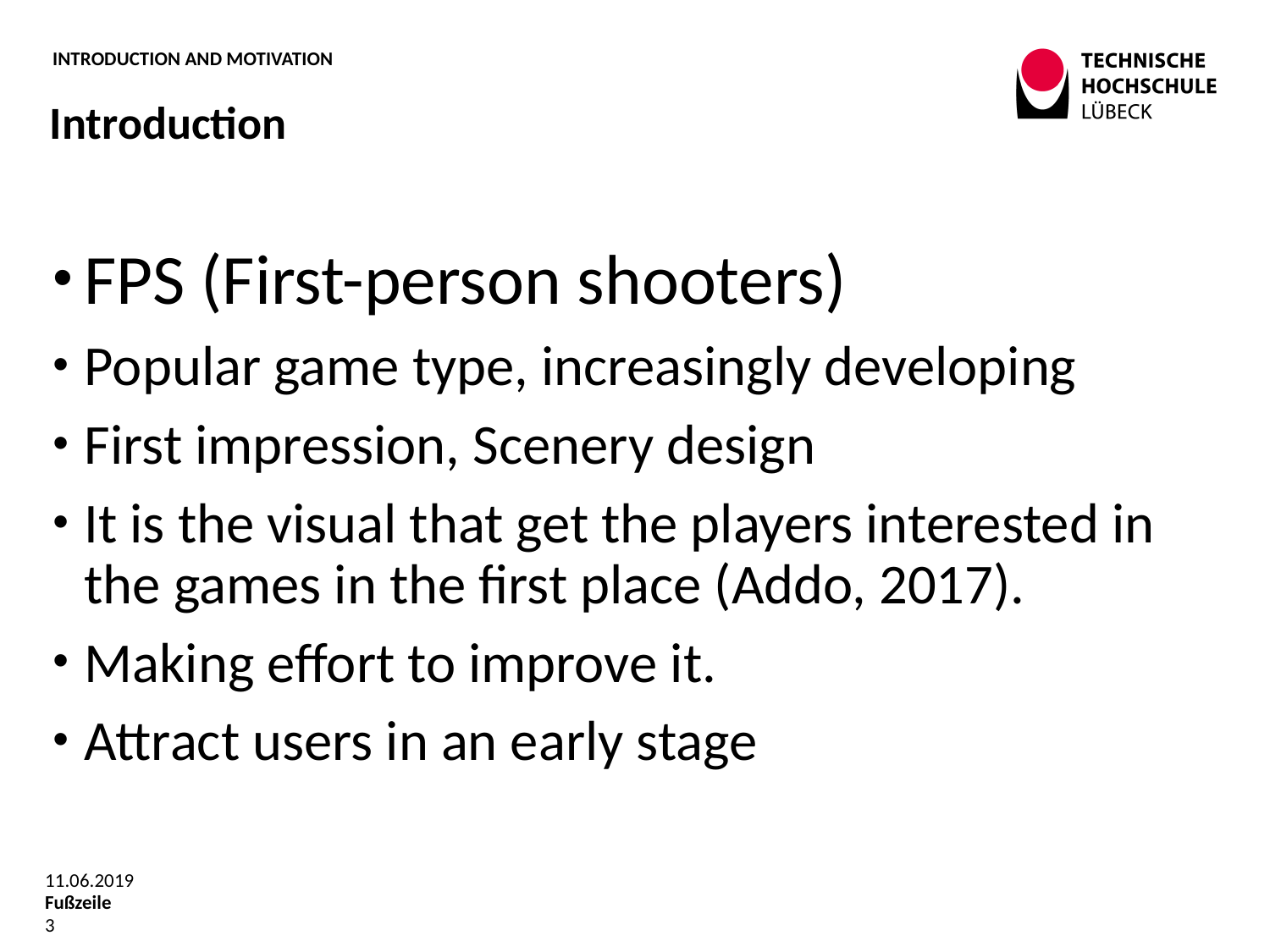

# Introduction and motivation
Introduction
FPS (First-person shooters)
Popular game type, increasingly developing
First impression, Scenery design
It is the visual that get the players interested in the games in the first place (Addo, 2017).
Making effort to improve it.
Attract users in an early stage

11.06.2019
Fußzeile

3